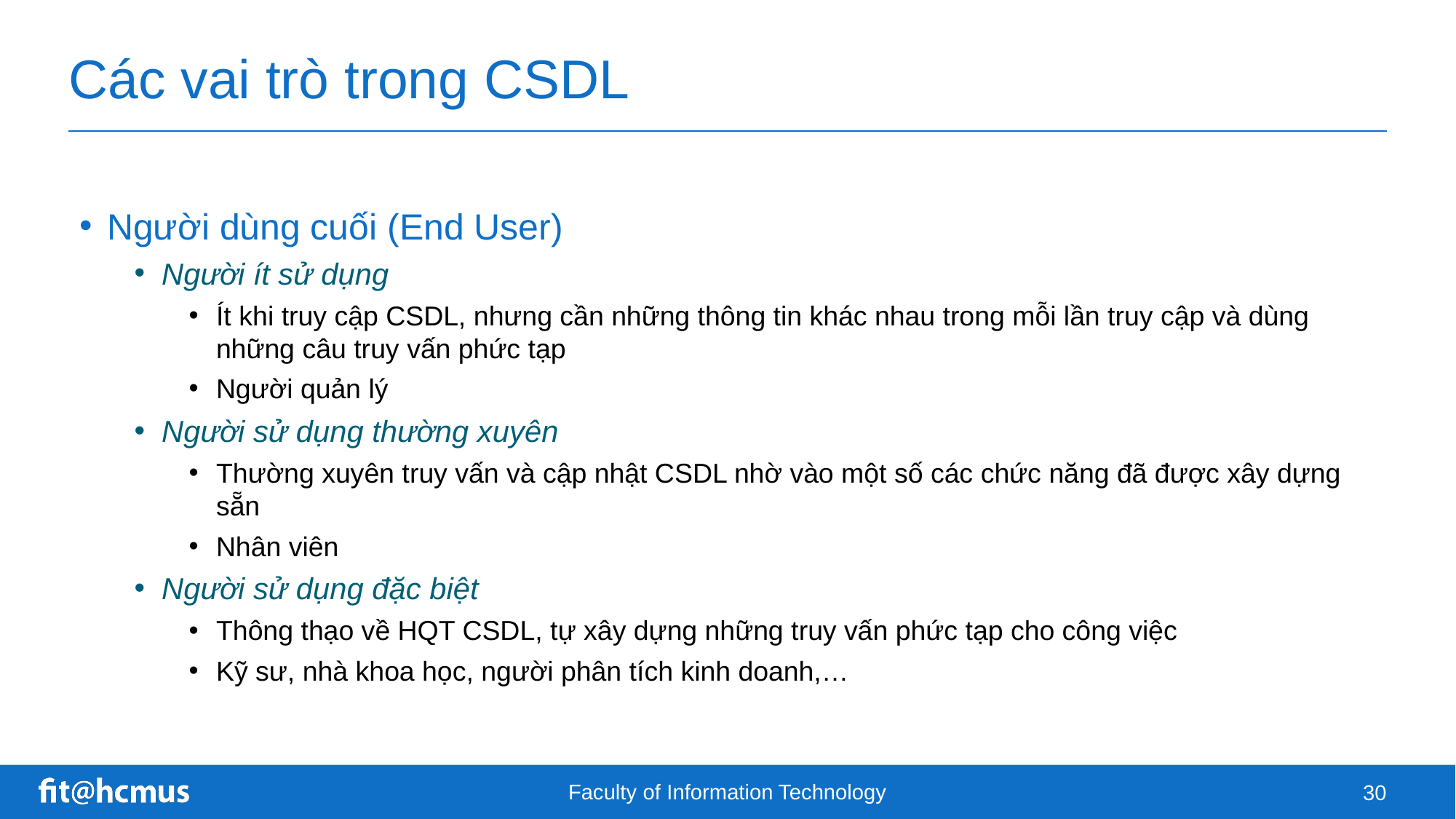

# Các vai trò trong CSDL
Người dùng cuối (End User)
Người ít sử dụng
Ít khi truy cập CSDL, nhưng cần những thông tin khác nhau trong mỗi lần truy cập và dùng những câu truy vấn phức tạp
Người quản lý
Người sử dụng thường xuyên
Thường xuyên truy vấn và cập nhật CSDL nhờ vào một số các chức năng đã được xây dựng sẵn
Nhân viên
Người sử dụng đặc biệt
Thông thạo về HQT CSDL, tự xây dựng những truy vấn phức tạp cho công việc
Kỹ sư, nhà khoa học, người phân tích kinh doanh,…
Faculty of Information Technology
30